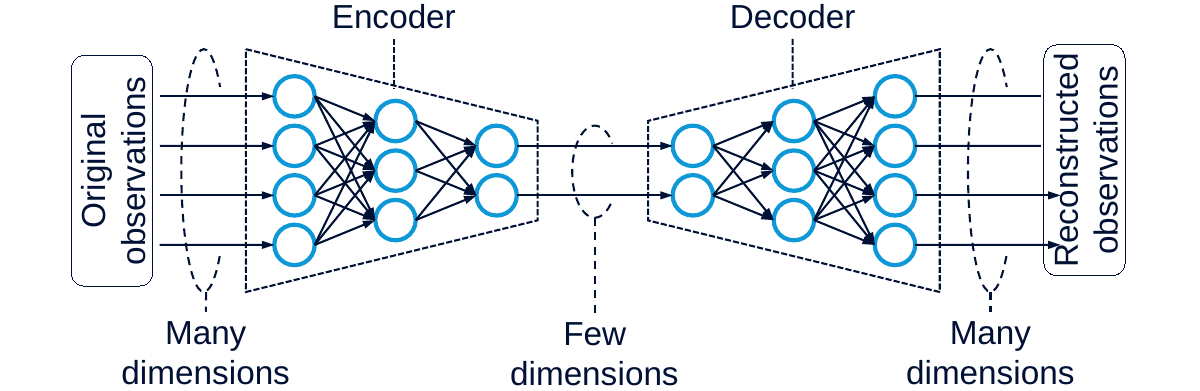

Encoder
Decoder

Reconstructed observations

Original observations

Many dimensions
Many dimensions
Few dimensions